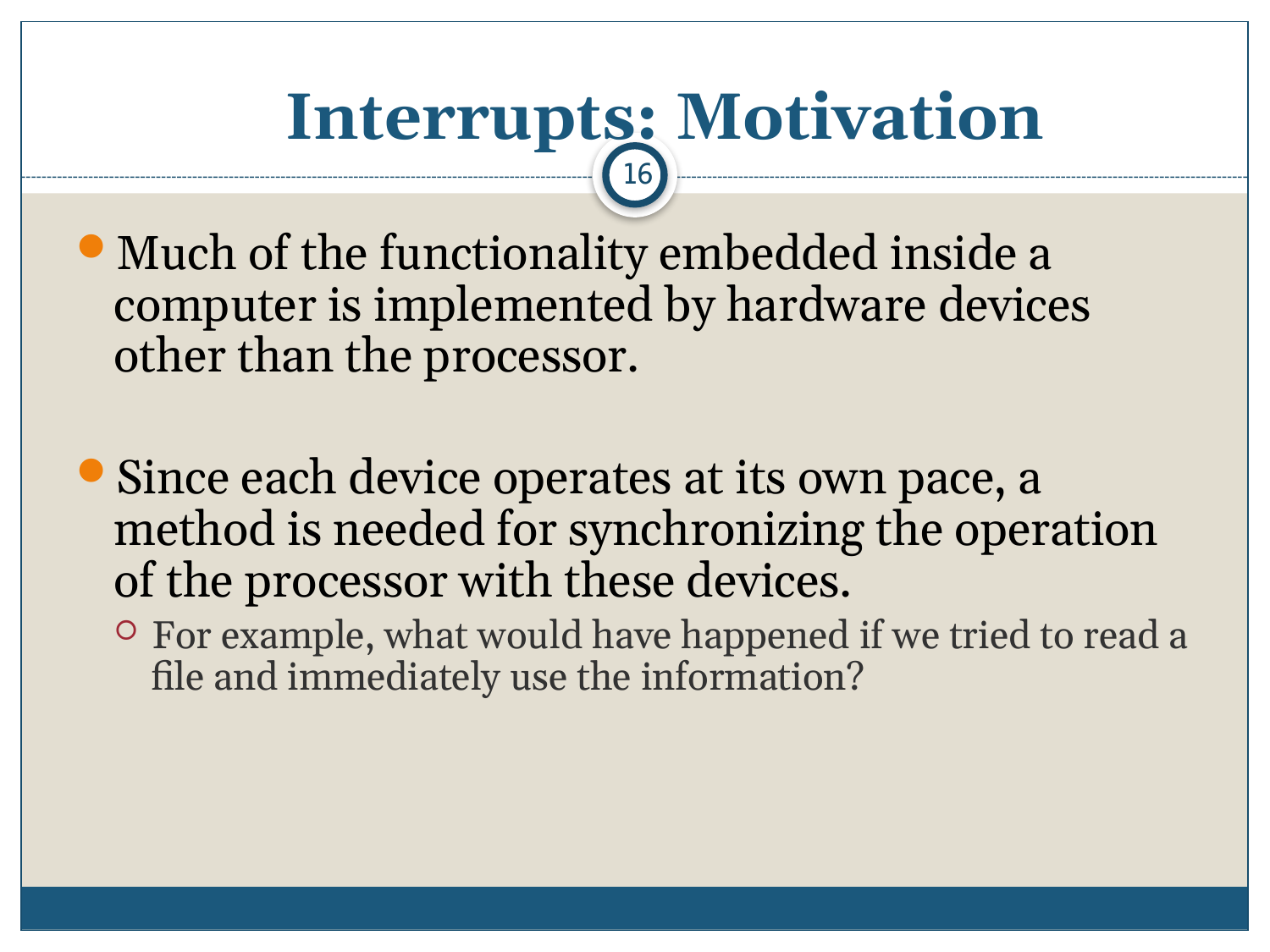

# Interrupts: Motivation
16
Much of the functionality embedded inside a computer is implemented by hardware devices other than the processor.

Since each device operates at its own pace, a method is needed for synchronizing the operation of the processor with these devices.
For example, what would have happened if we tried to read a file and immediately use the information?